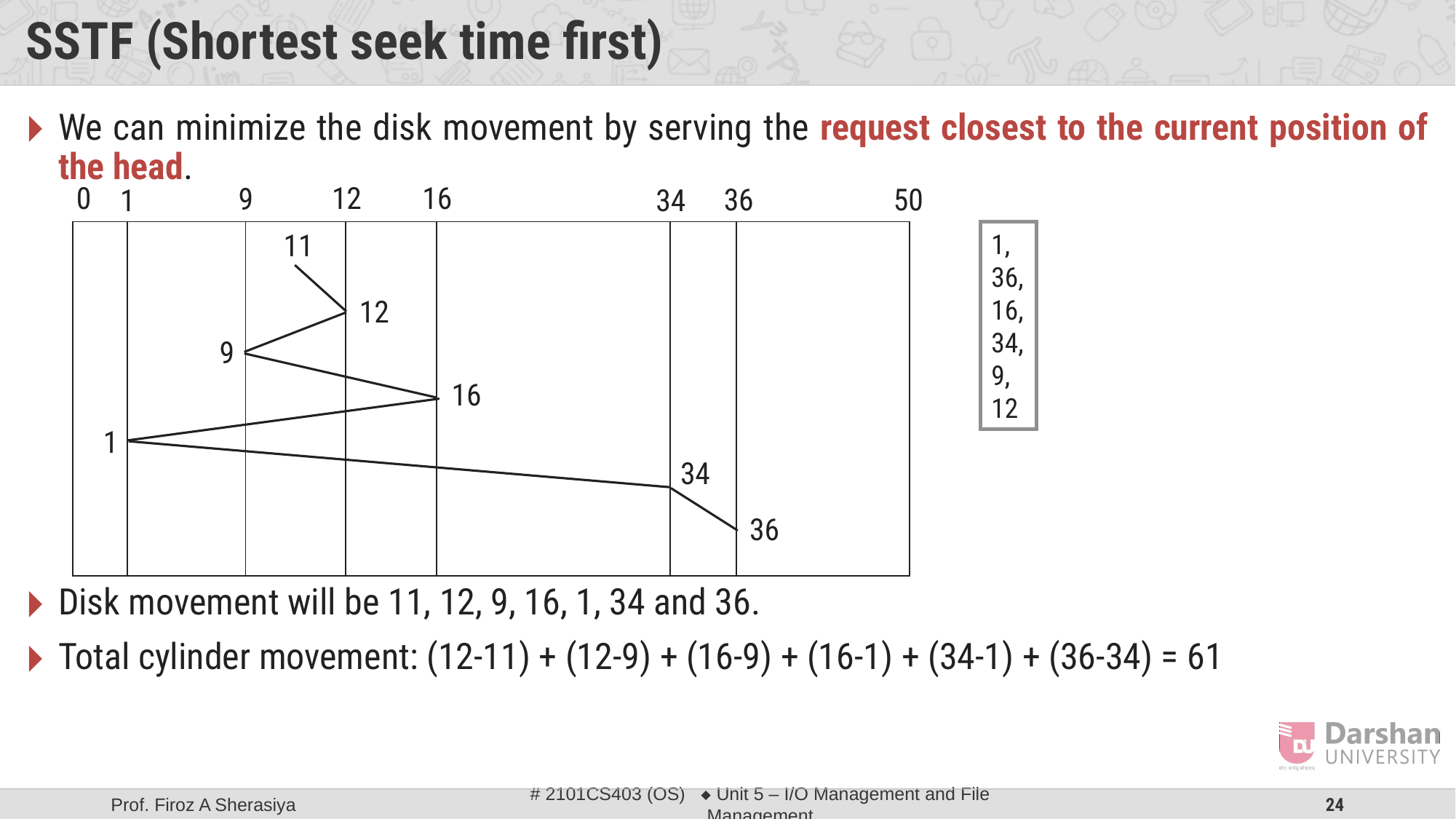

# SSTF (Shortest seek time first)
We can minimize the disk movement by serving the request closest to the current position of the head.

Disk movement will be 11, 12, 9, 16, 1, 34 and 36.
Total cylinder movement: (12-11) + (12-9) + (16-9) + (16-1) + (34-1) + (36-34) = 61
0
12
16
9
36
50
1
34
11
|  |  |  |  |  |  |  |
| --- | --- | --- | --- | --- | --- | --- |
1, 36, 16, 34, 9, 12
12
9
16
1
34
36